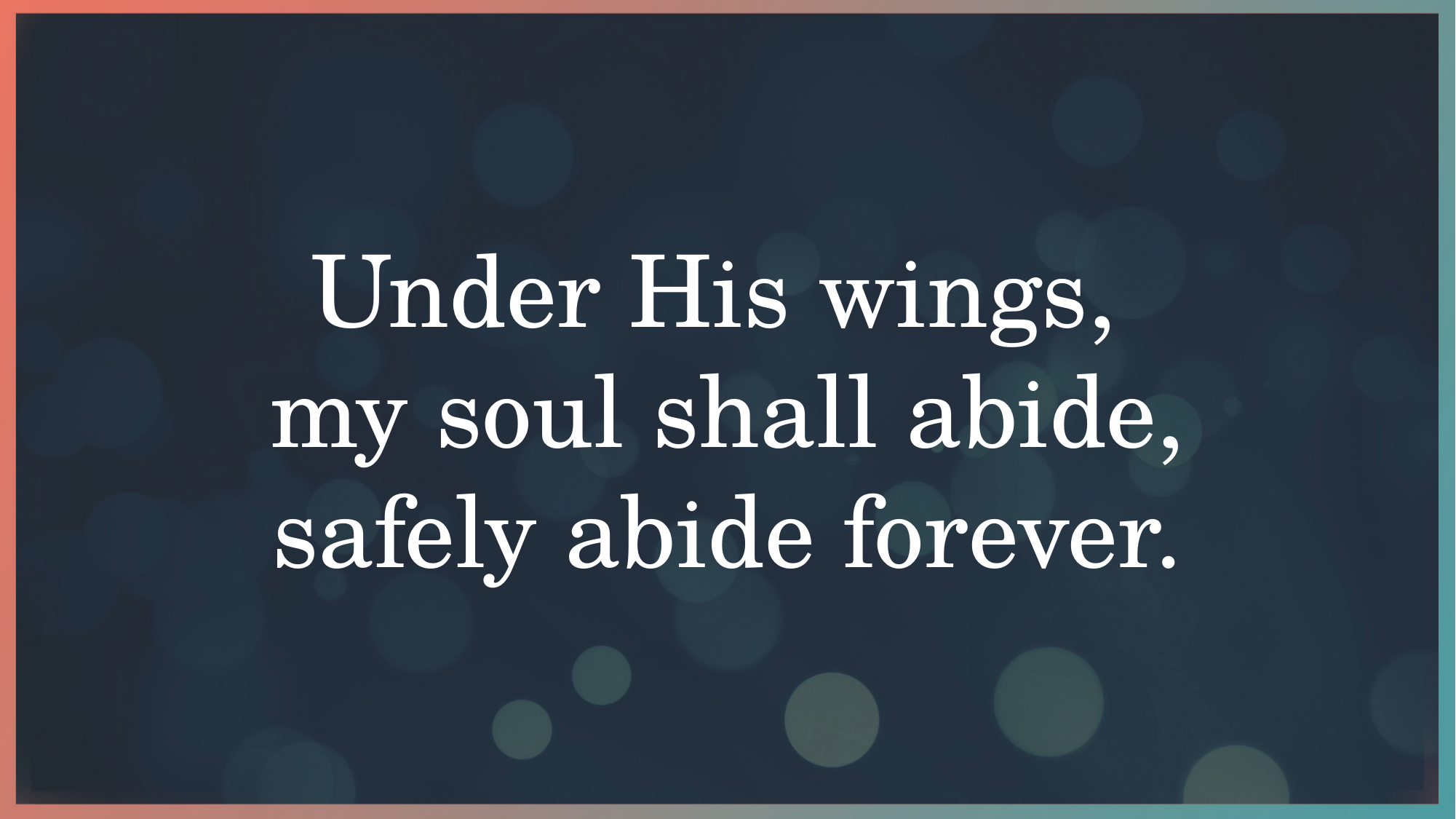

Under His wings,
my soul shall abide,
safely abide forever.